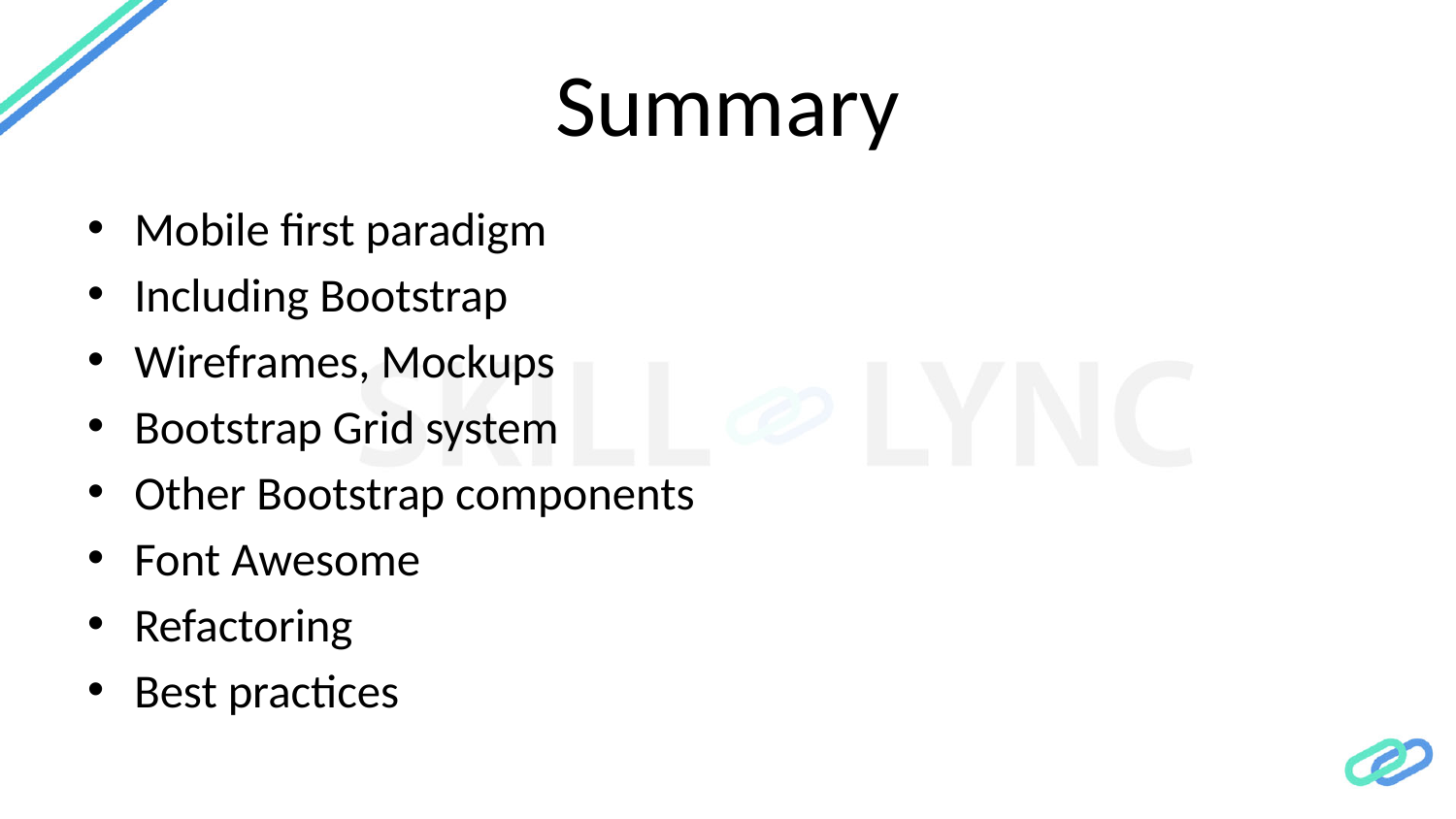

# Summary
Mobile first paradigm
Including Bootstrap
Wireframes, Mockups
Bootstrap Grid system
Other Bootstrap components
Font Awesome
Refactoring
Best practices